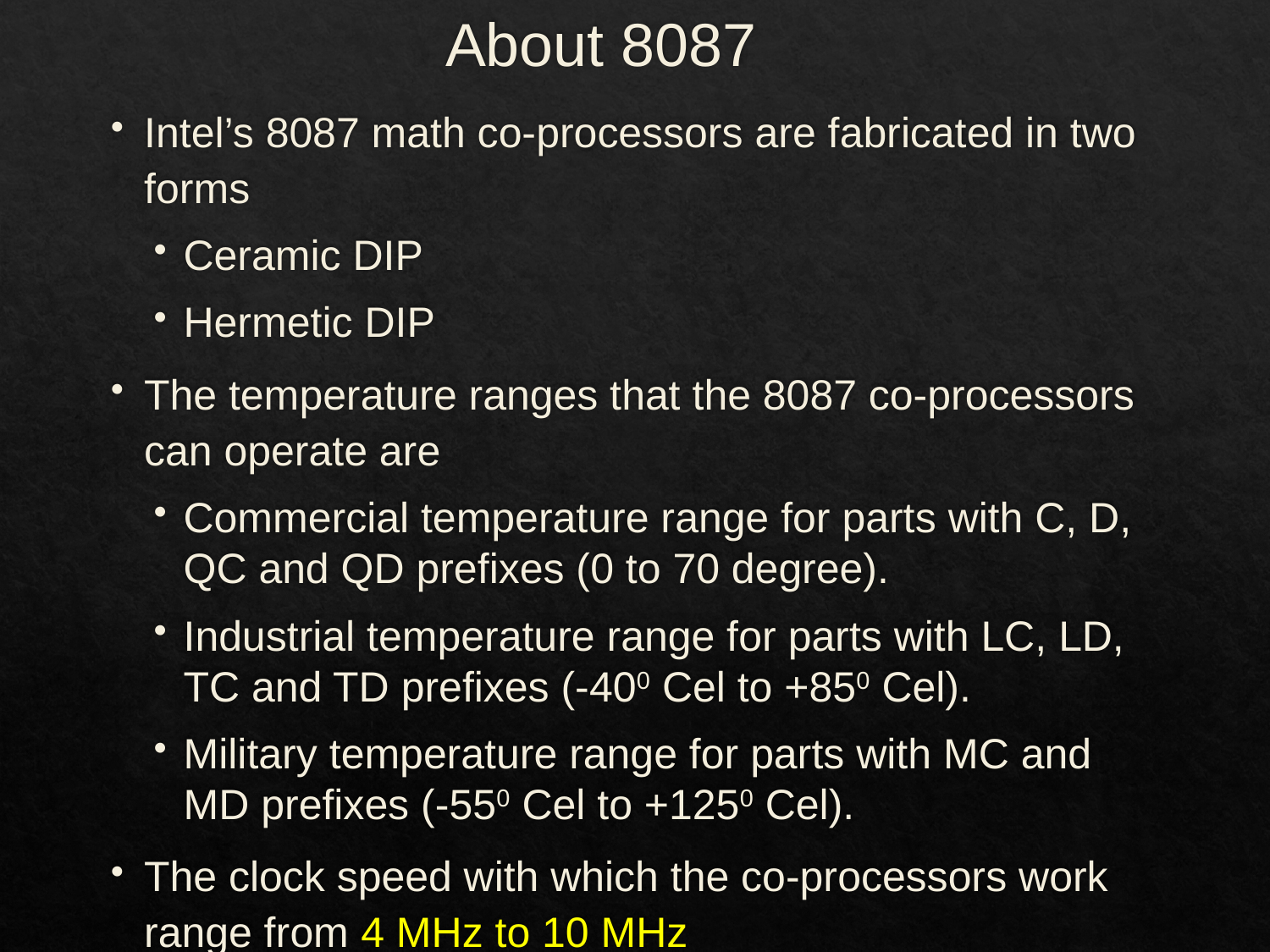

# About 8087
Intel’s 8087 math co-processors are fabricated in two forms
Ceramic DIP
Hermetic DIP
The temperature ranges that the 8087 co-processors can operate are
Commercial temperature range for parts with C, D, QC and QD prefixes (0 to 70 degree).
Industrial temperature range for parts with LC, LD, TC and TD prefixes (-400 Cel to +850 Cel).
Military temperature range for parts with MC and MD prefixes (-550 Cel to +1250 Cel).
The clock speed with which the co-processors work range from 4 MHz to 10 MHz